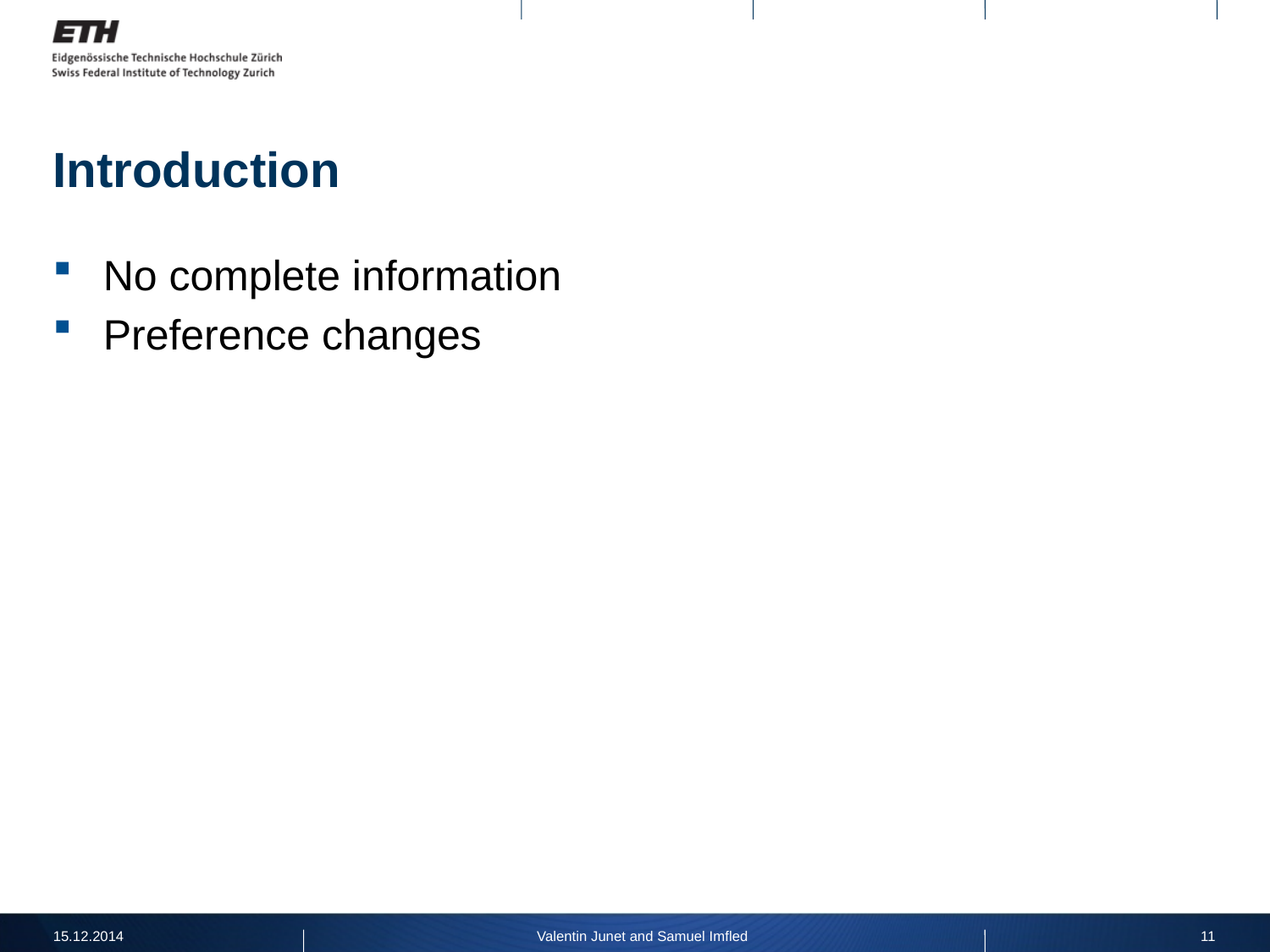

# Introduction
No complete information
Preference changes
15.12.2014
Valentin Junet and Samuel Imfled
11